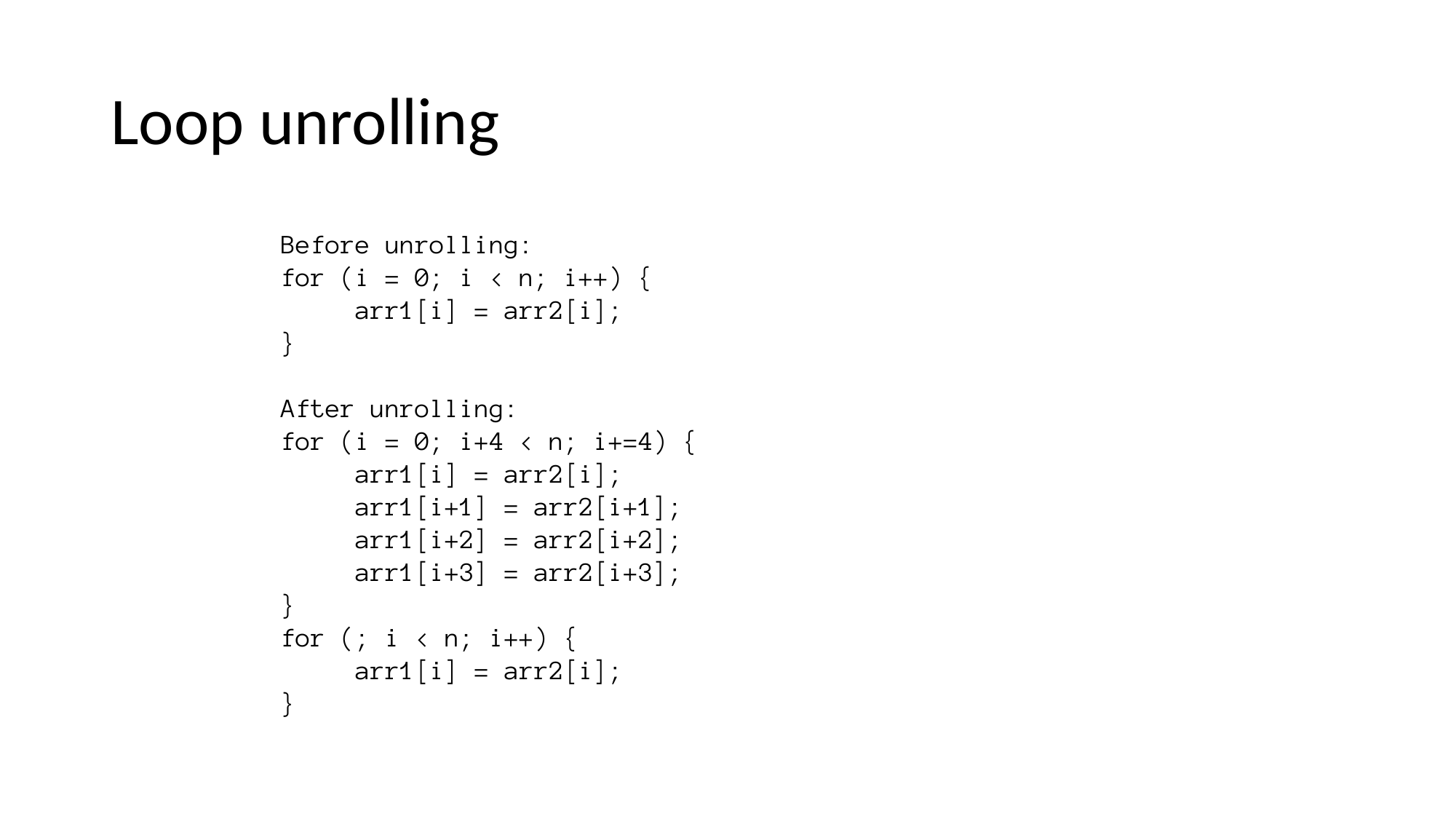

# Loop unrolling
Before unrolling:
for (i = 0; i < n; i++) {
     arr1[i] = arr2[i];
}

After unrolling:
for (i = 0; i+4 < n; i+=4) {
     arr1[i] = arr2[i];
     arr1[i+1] = arr2[i+1];
     arr1[i+2] = arr2[i+2];
     arr1[i+3] = arr2[i+3];
}
for (; i < n; i++) {
     arr1[i] = arr2[i];
}